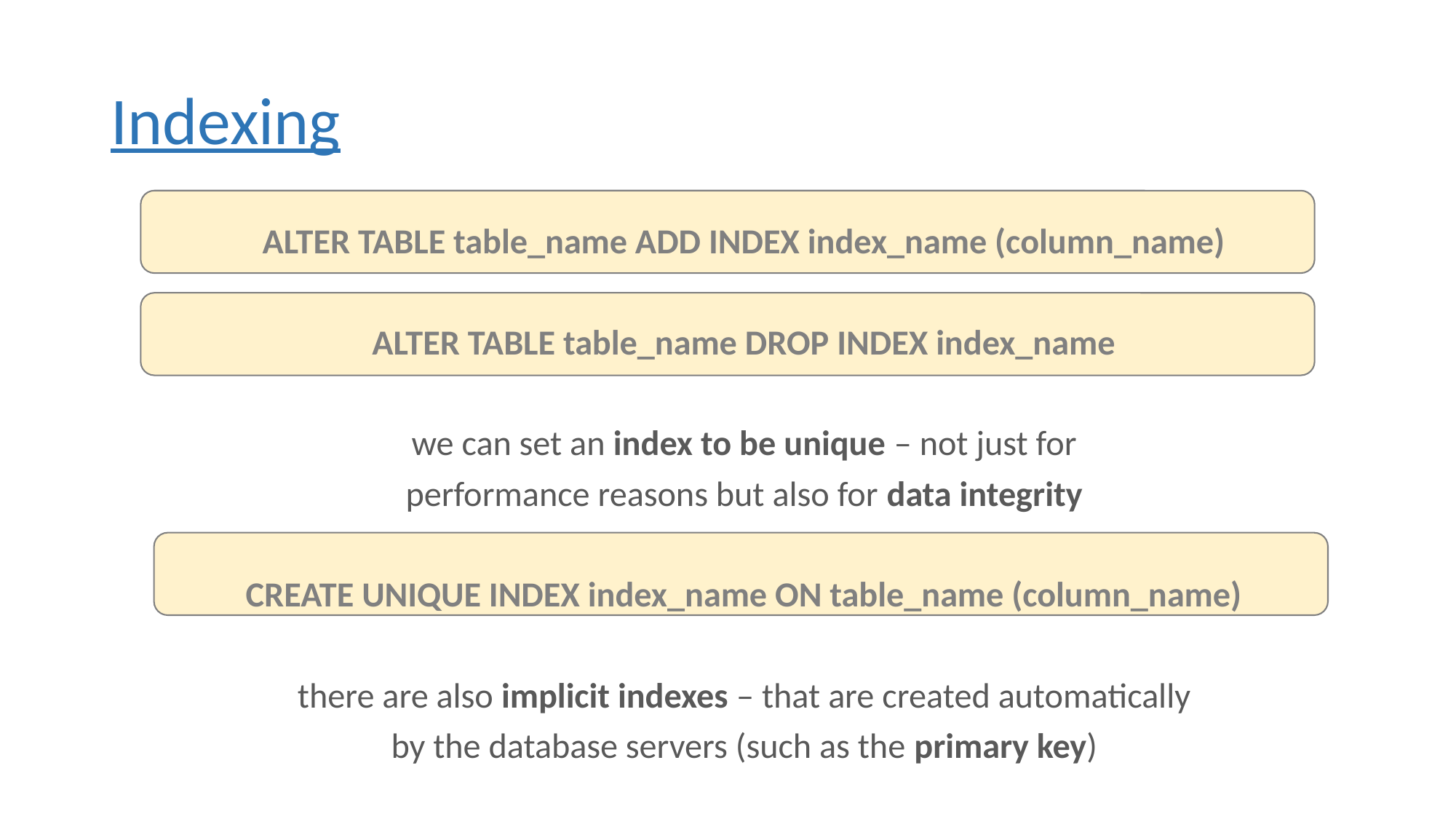

# Indexing

ALTER TABLE table_name ADD INDEX index_name (column_name)

ALTER TABLE table_name DROP INDEX index_name

we can set an index to be unique – not just for
performance reasons but also for data integrity

CREATE UNIQUE INDEX index_name ON table_name (column_name)

there are also implicit indexes – that are created automatically
by the database servers (such as the primary key)